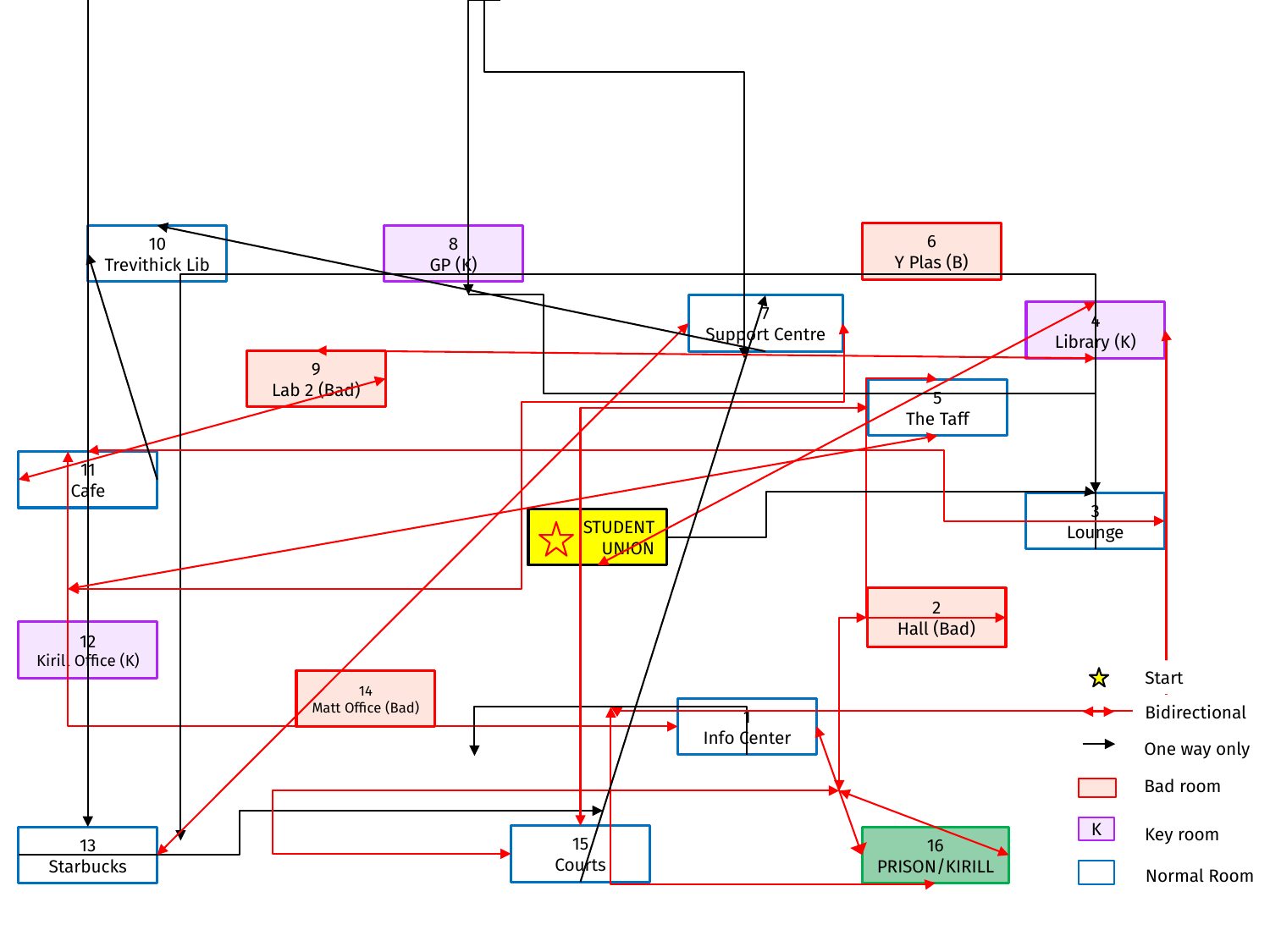

6
Y Plas (B)
10
Trevithick Lib
8
GP (K)
7
Support Centre
4
Library (K)
9
Lab 2 (Bad)
5
The Taff
11
Cafe
3
Lounge
STUDENT UNION

2
Hall (Bad)
12
Kirill Office (K)
Start

14
Matt Office (Bad)
Bidirectional
1
Info Center
One way only
Bad room

K
Key room
15
Courts
13
Starbucks
16
PRISON/KIRILL
Normal Room